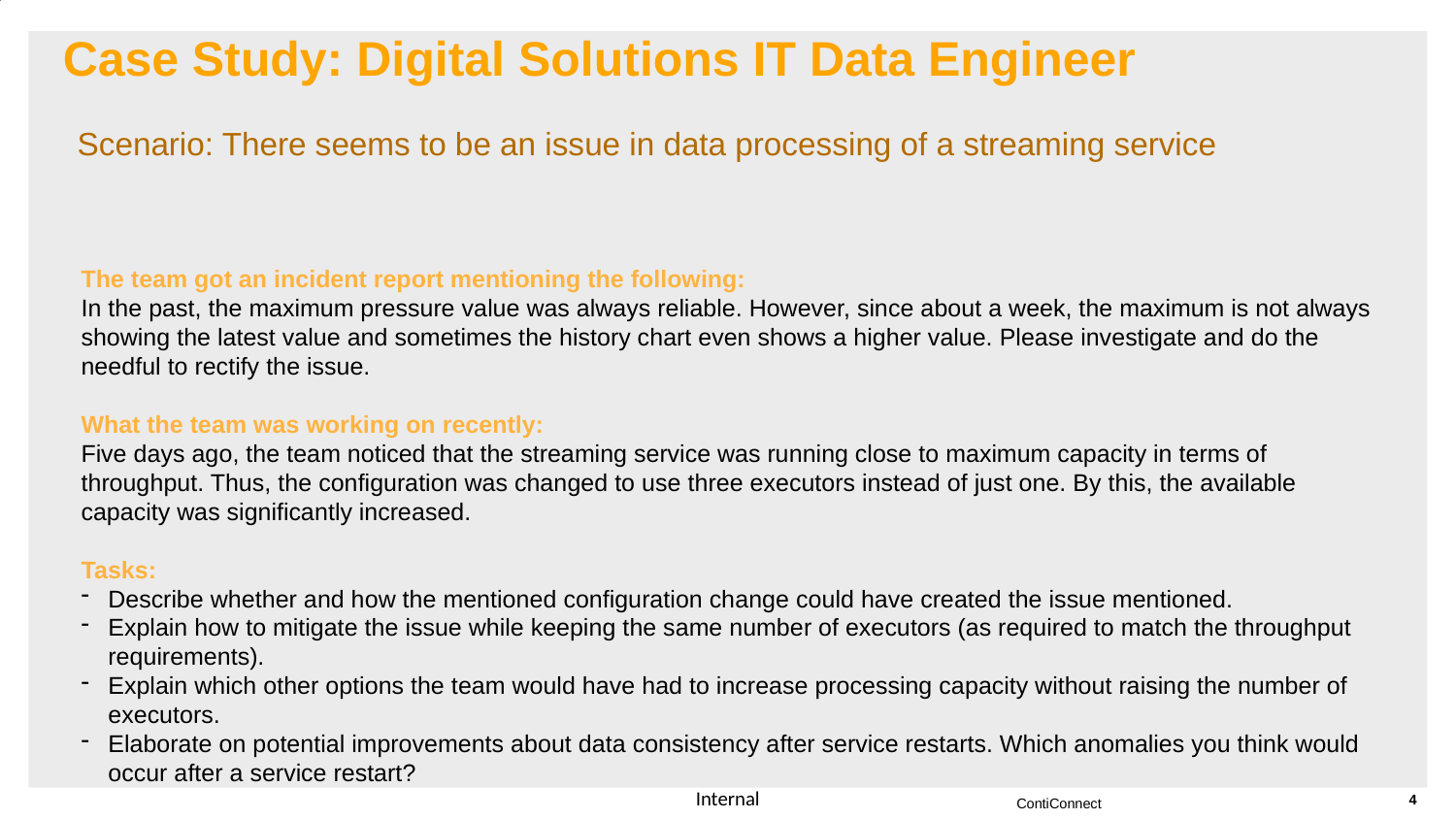

# Case Study: Digital Solutions IT Data Engineer
Scenario: There seems to be an issue in data processing of a streaming service

The team got an incident report mentioning the following:
In the past, the maximum pressure value was always reliable. However, since about a week, the maximum is not always showing the latest value and sometimes the history chart even shows a higher value. Please investigate and do the needful to rectify the issue.

What the team was working on recently:
Five days ago, the team noticed that the streaming service was running close to maximum capacity in terms of throughput. Thus, the configuration was changed to use three executors instead of just one. By this, the available capacity was significantly increased.

Tasks:
Describe whether and how the mentioned configuration change could have created the issue mentioned.
Explain how to mitigate the issue while keeping the same number of executors (as required to match the throughput requirements).
Explain which other options the team would have had to increase processing capacity without raising the number of executors.
Elaborate on potential improvements about data consistency after service restarts. Which anomalies you think would occur after a service restart?

4
ContiConnect